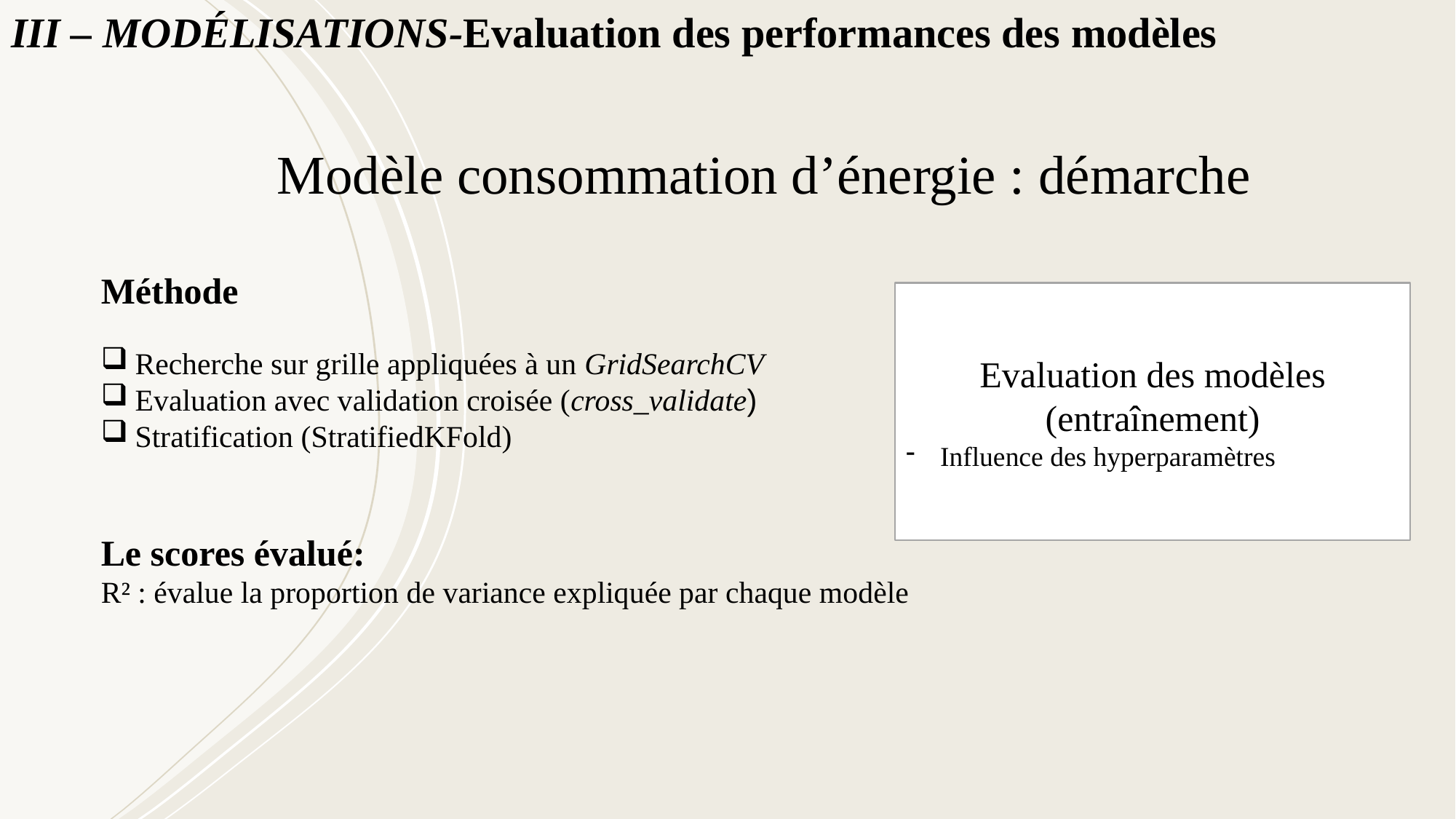

III – MODÉLISATIONS-Evaluation des performances des modèles
Modèle consommation d’énergie : démarche
Méthode

Recherche sur grille appliquées à un GridSearchCV
Evaluation avec validation croisée (cross_validate)
Stratification (StratifiedKFold)

Evaluation des modèles
(entraînement)
Influence des hyperparamètres
Le scores évalué:
R² : évalue la proportion de variance expliquée par chaque modèle